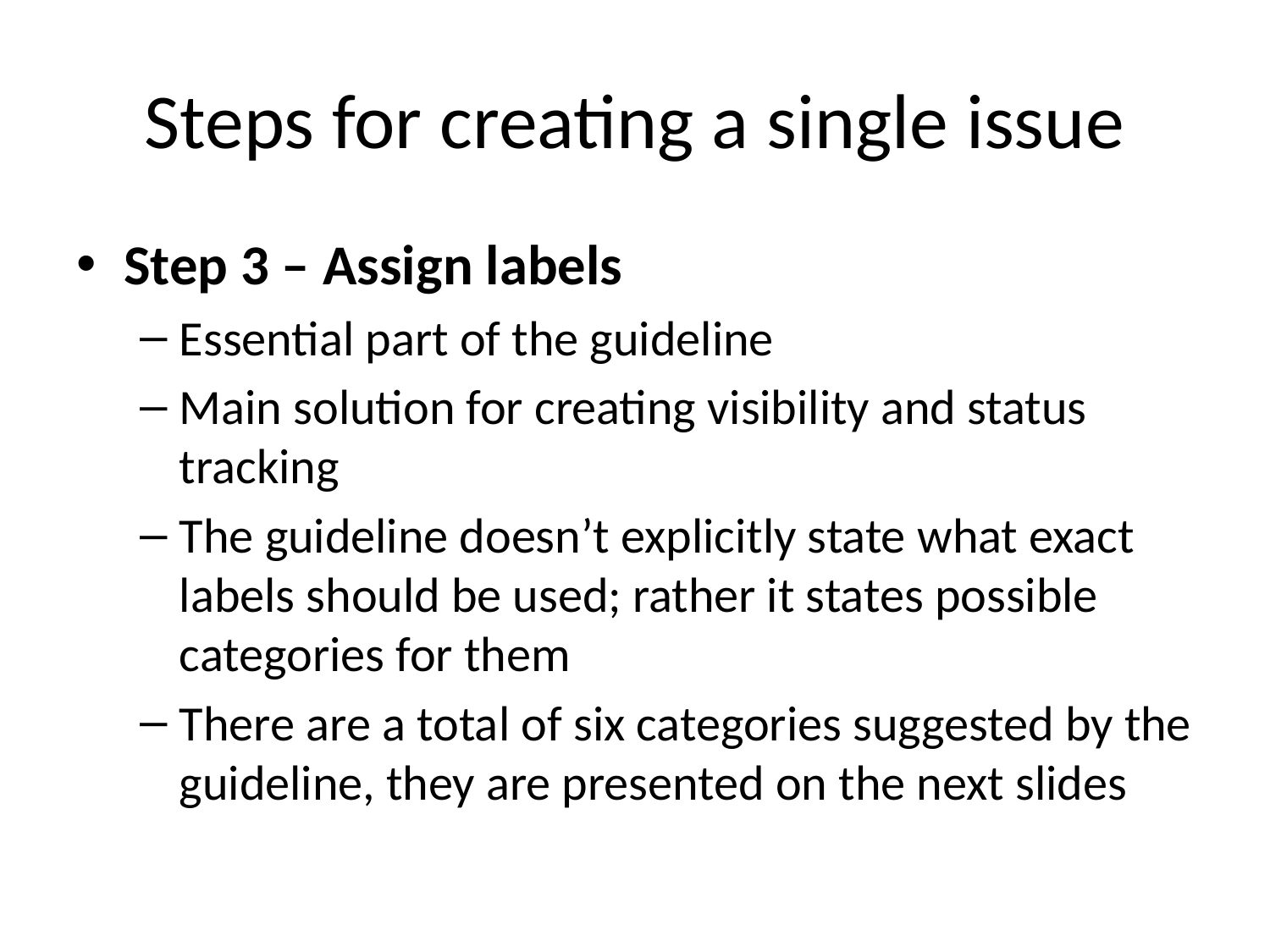

# Steps for creating a single issue
Step 3 – Assign labels
Essential part of the guideline
Main solution for creating visibility and status tracking
The guideline doesn’t explicitly state what exact labels should be used; rather it states possible categories for them
There are a total of six categories suggested by the guideline, they are presented on the next slides